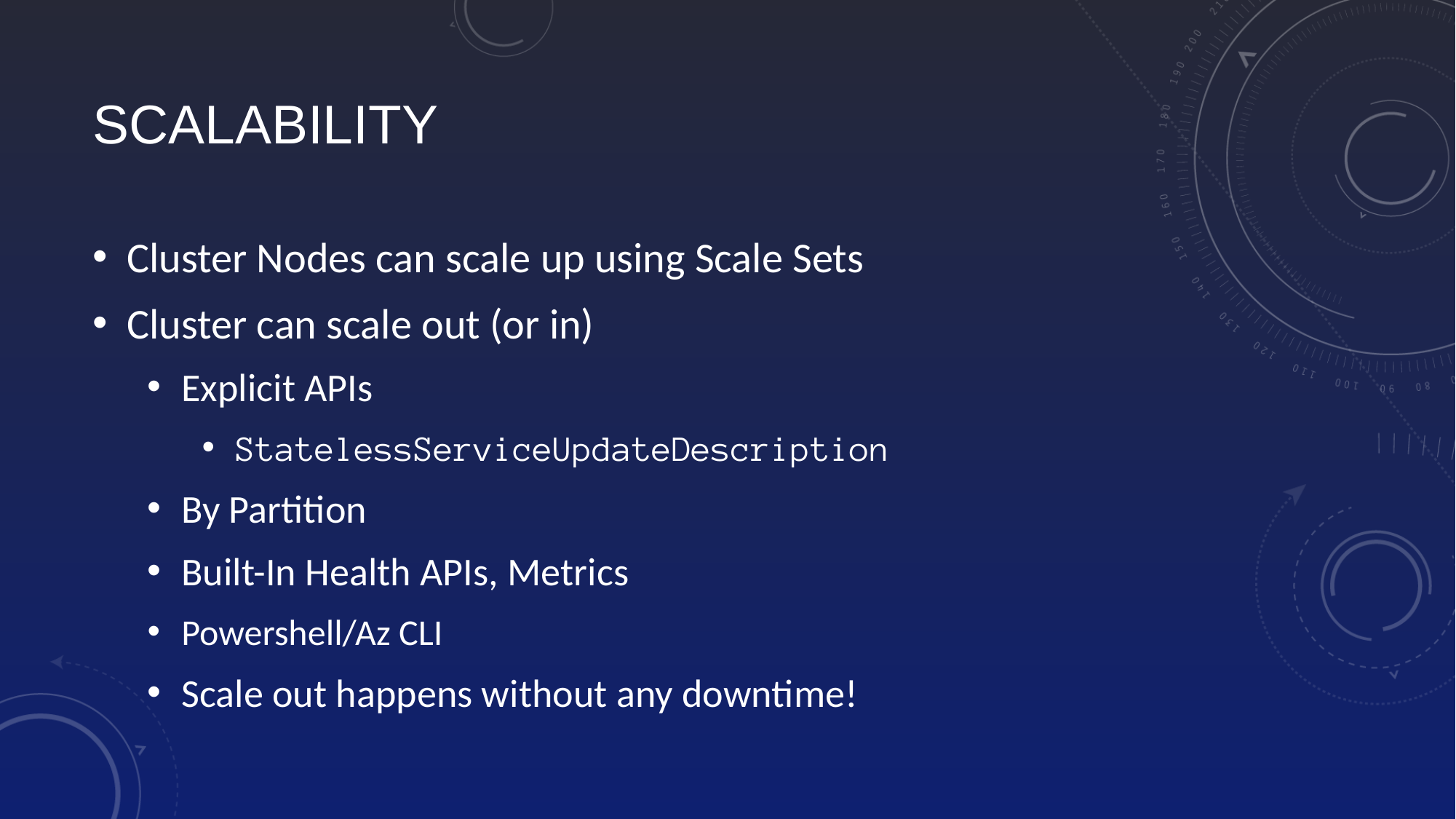

scalability
Cluster Nodes can scale up using Scale Sets
Cluster can scale out (or in)
Explicit APIs
StatelessServiceUpdateDescription
By Partition
Built-In Health APIs, Metrics
Powershell/Az CLI
Scale out happens without any downtime!